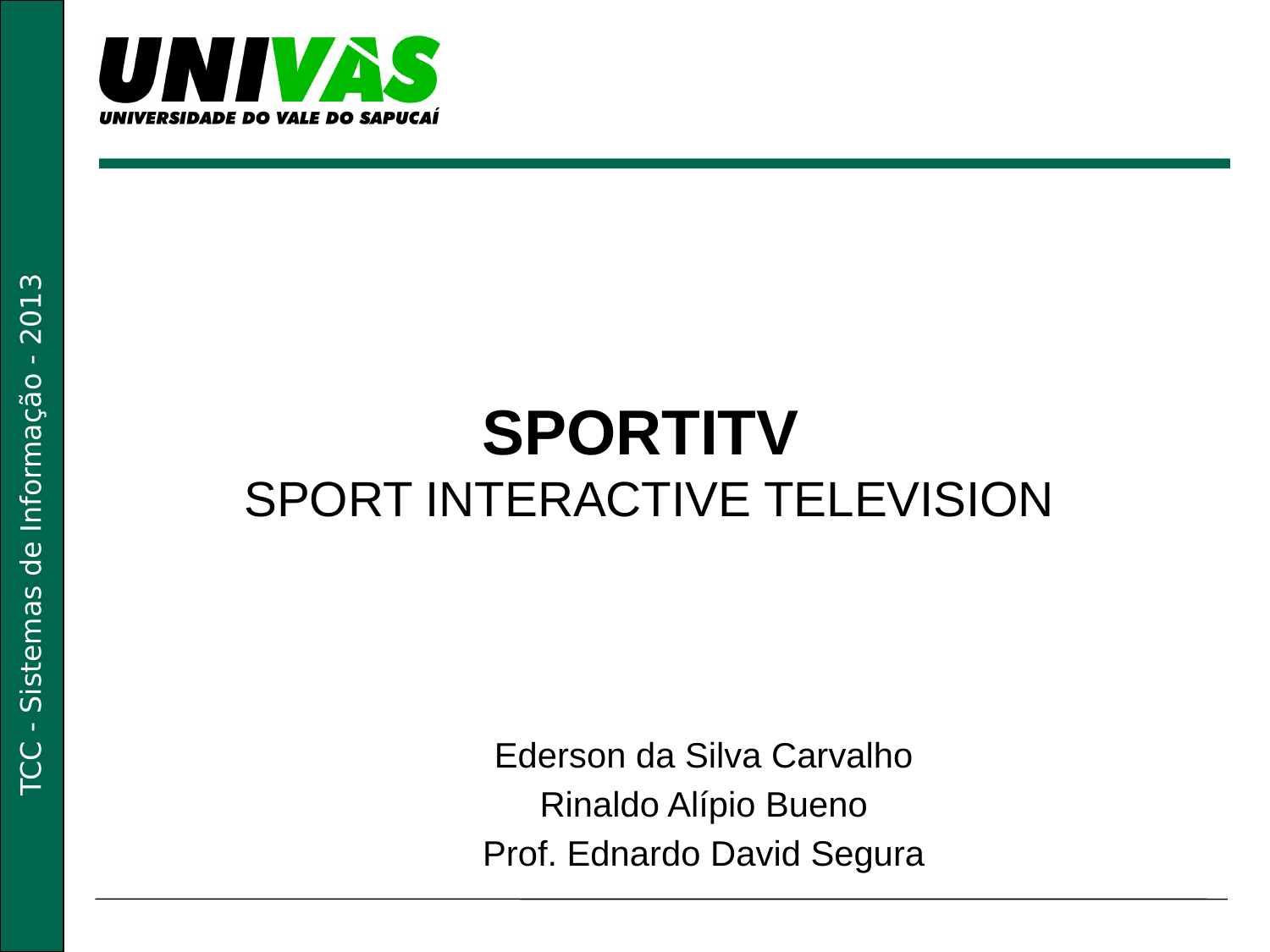

SPORTITV
SPORT INTERACTIVE TELEVISION
Ederson da Silva Carvalho
Rinaldo Alípio Bueno
Prof. Ednardo David Segura